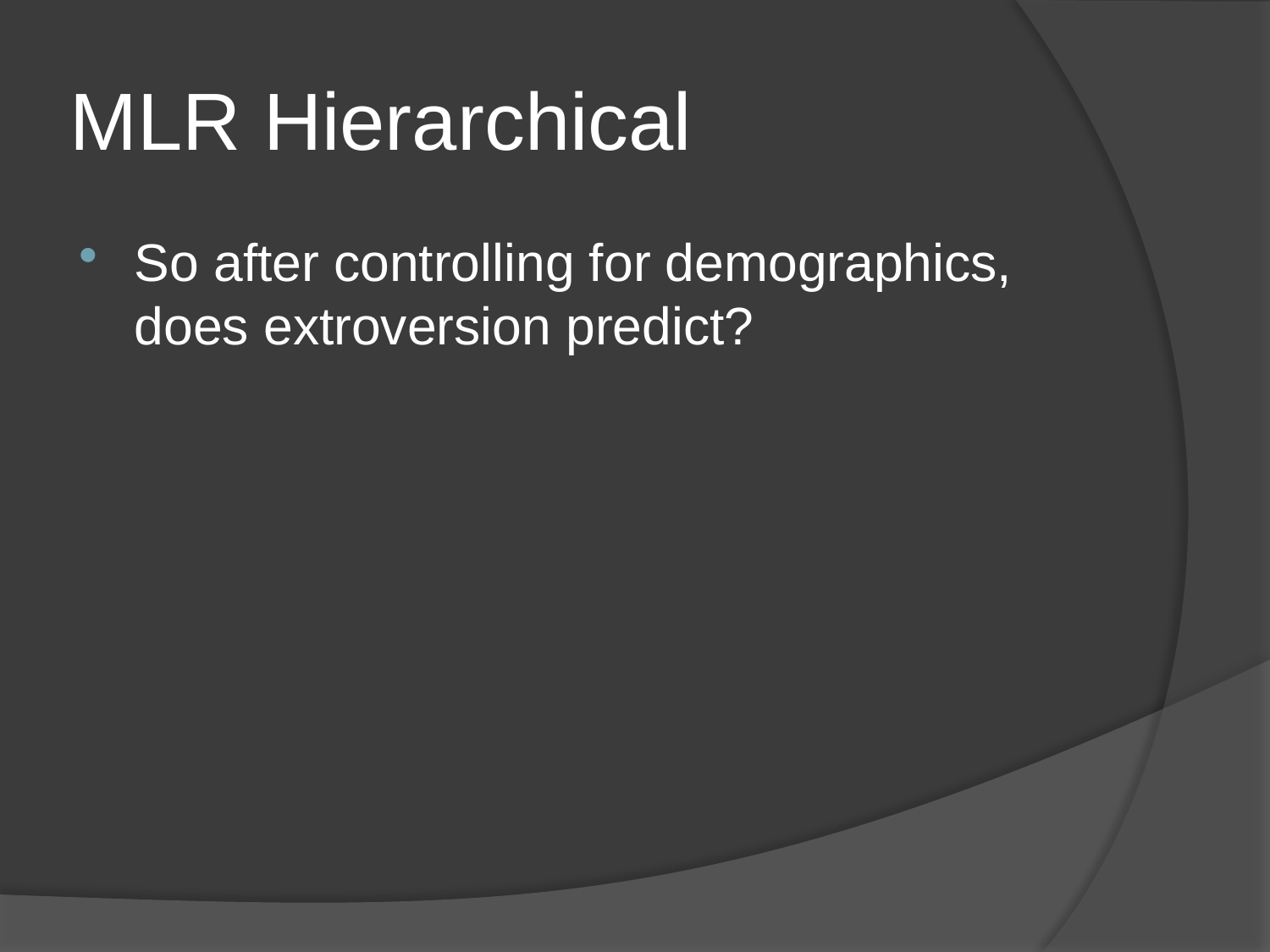

# MLR Hierarchical
So after controlling for demographics, does extroversion predict?